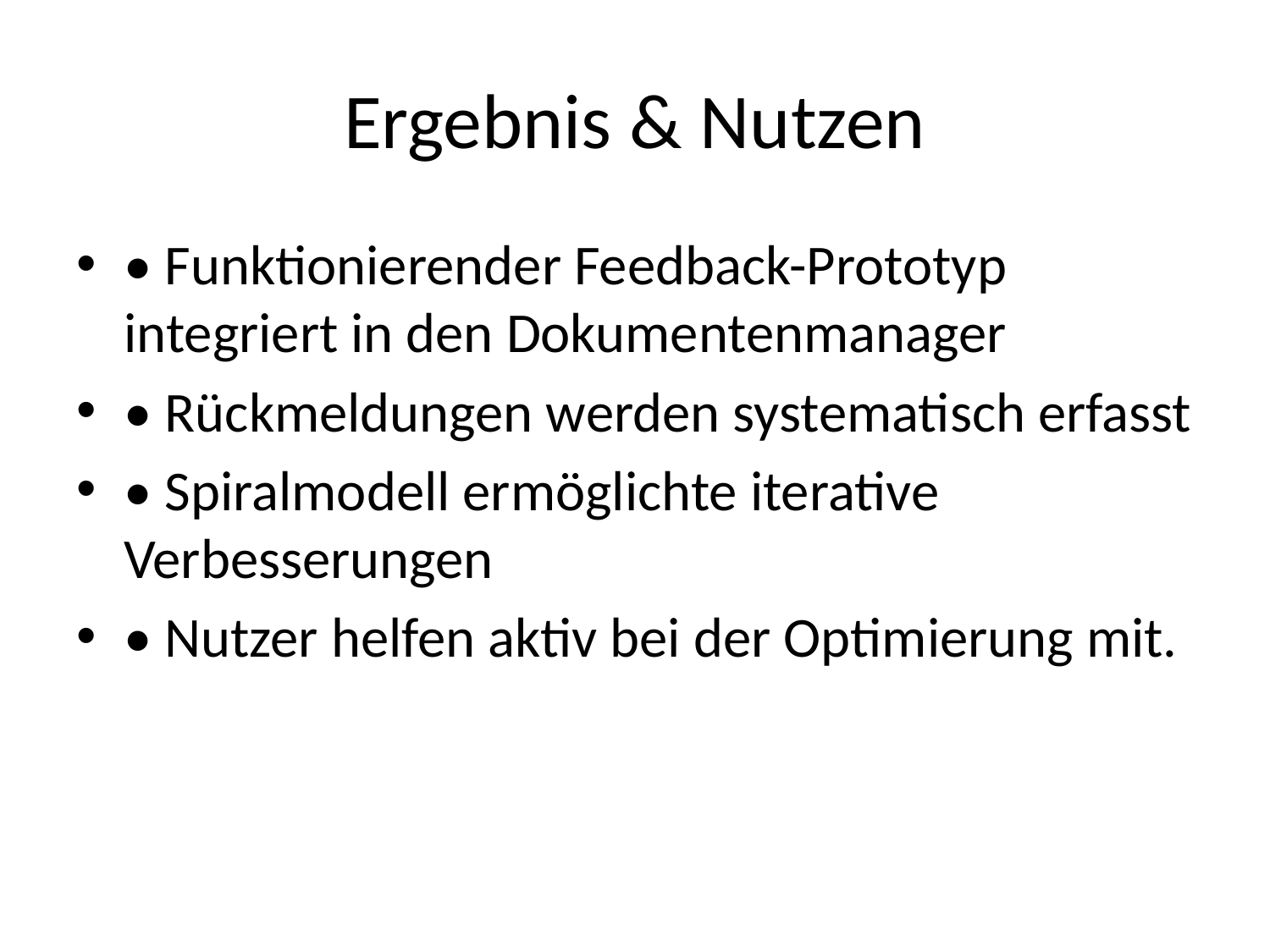

# Ergebnis & Nutzen
• Funktionierender Feedback-Prototyp integriert in den Dokumentenmanager
• Rückmeldungen werden systematisch erfasst
• Spiralmodell ermöglichte iterative Verbesserungen
• Nutzer helfen aktiv bei der Optimierung mit.